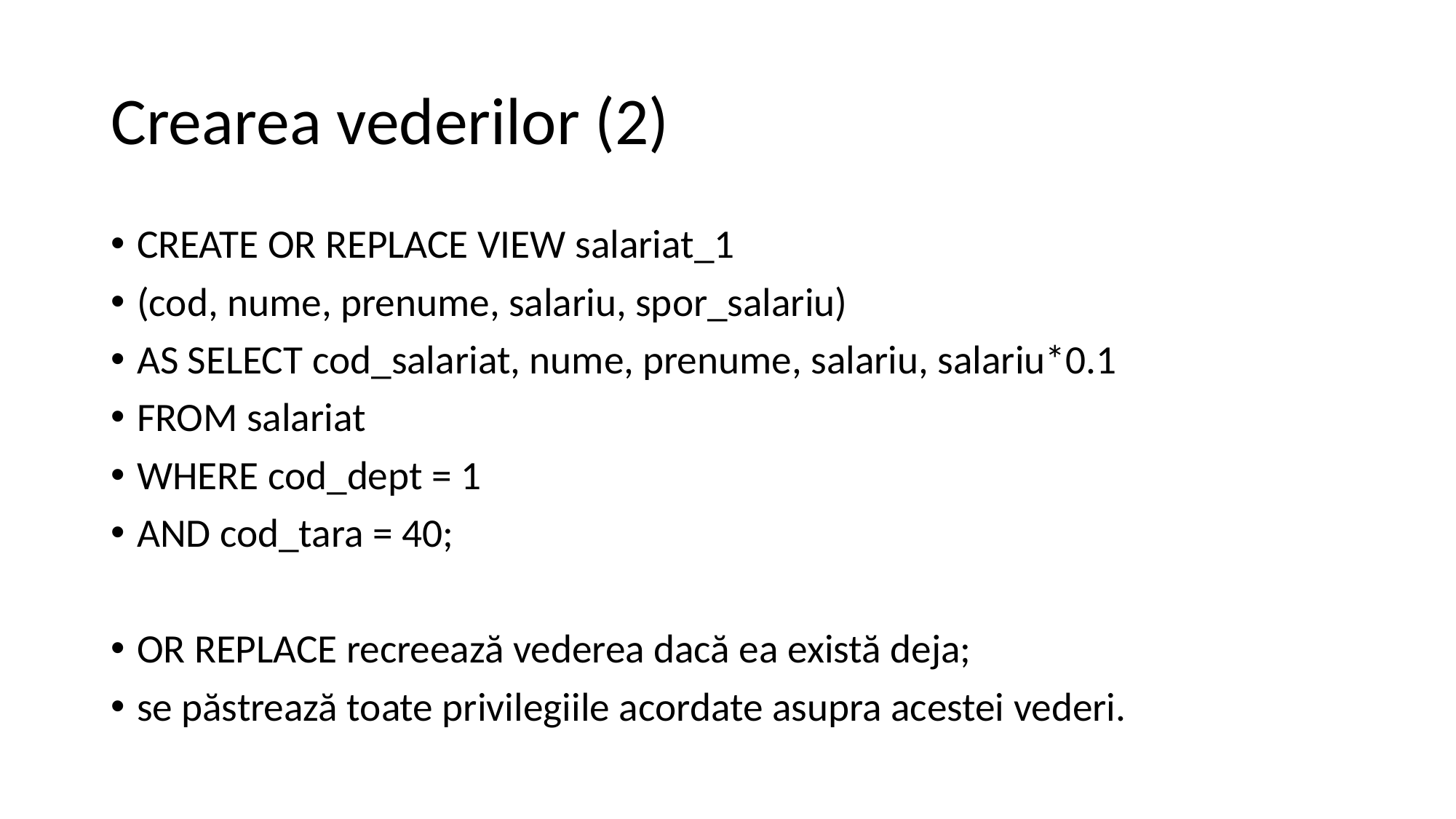

# Crearea vederilor (2)
create or replace view salariat_1
(cod, nume, prenume, salariu, spor_salariu)
as select cod_salariat, nume, prenume, salariu, salariu*0.1
from salariat
where cod_dept = 1
and cod_tara = 40;

OR REPLACE recreează vederea dacă ea există deja;
se păstrează toate privilegiile acordate asupra acestei vederi.